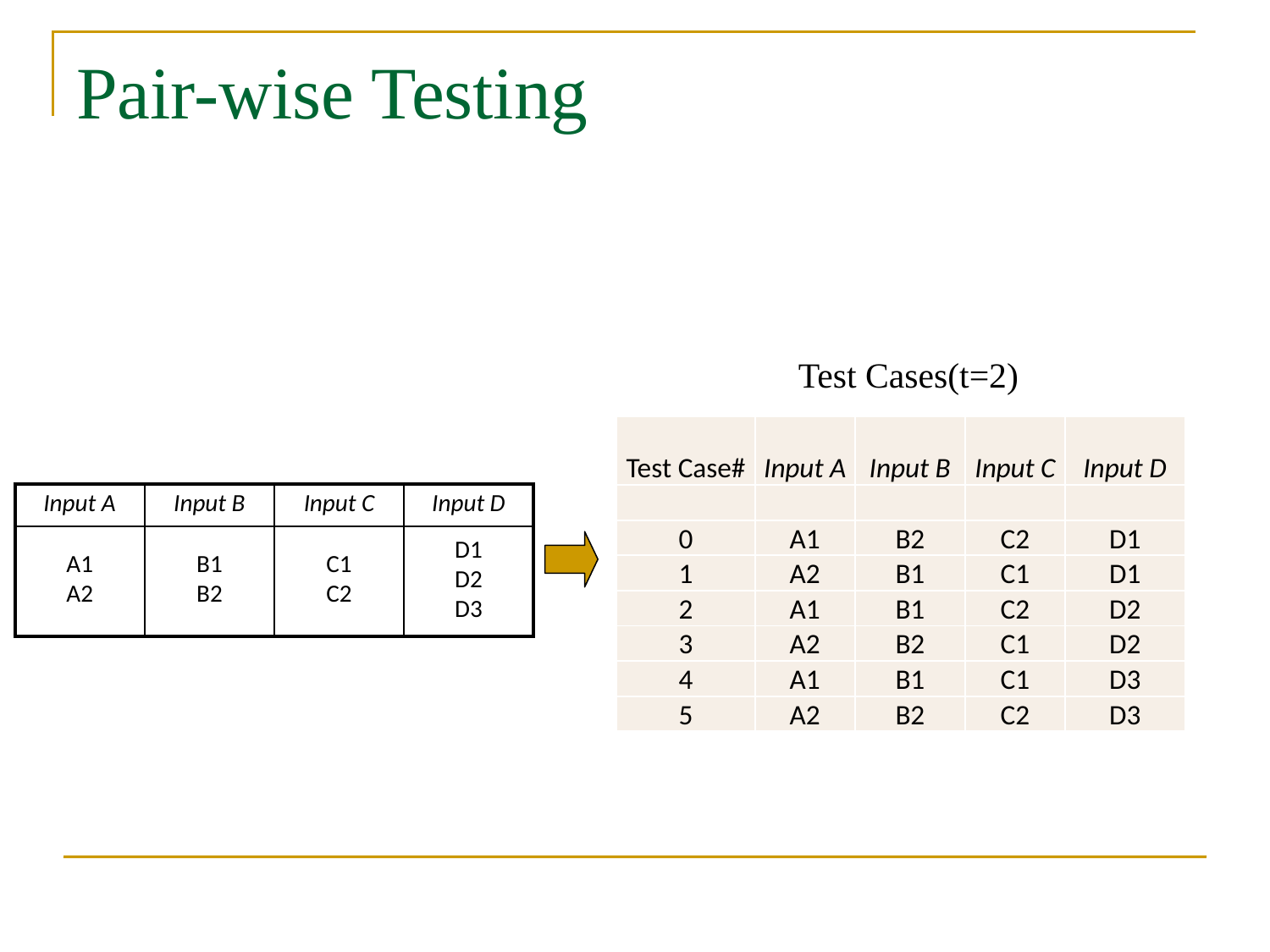

# Pair-wise Testing

Test Cases(t=2)
| Test Case# | Input A | Input B | Input C | Input D |
| --- | --- | --- | --- | --- |
|  |  |  |  |  |
| 0 | A1 | B2 | C2 | D1 |
| 1 | A2 | B1 | C1 | D1 |
| 2 | A1 | B1 | C2 | D2 |
| 3 | A2 | B2 | C1 | D2 |
| 4 | A1 | B1 | C1 | D3 |
| 5 | A2 | B2 | C2 | D3 |
| Input A | Input B | Input C | Input D |
| --- | --- | --- | --- |
| A1 A2 | B1 B2 | C1 C2 | D1 D2 D3 |